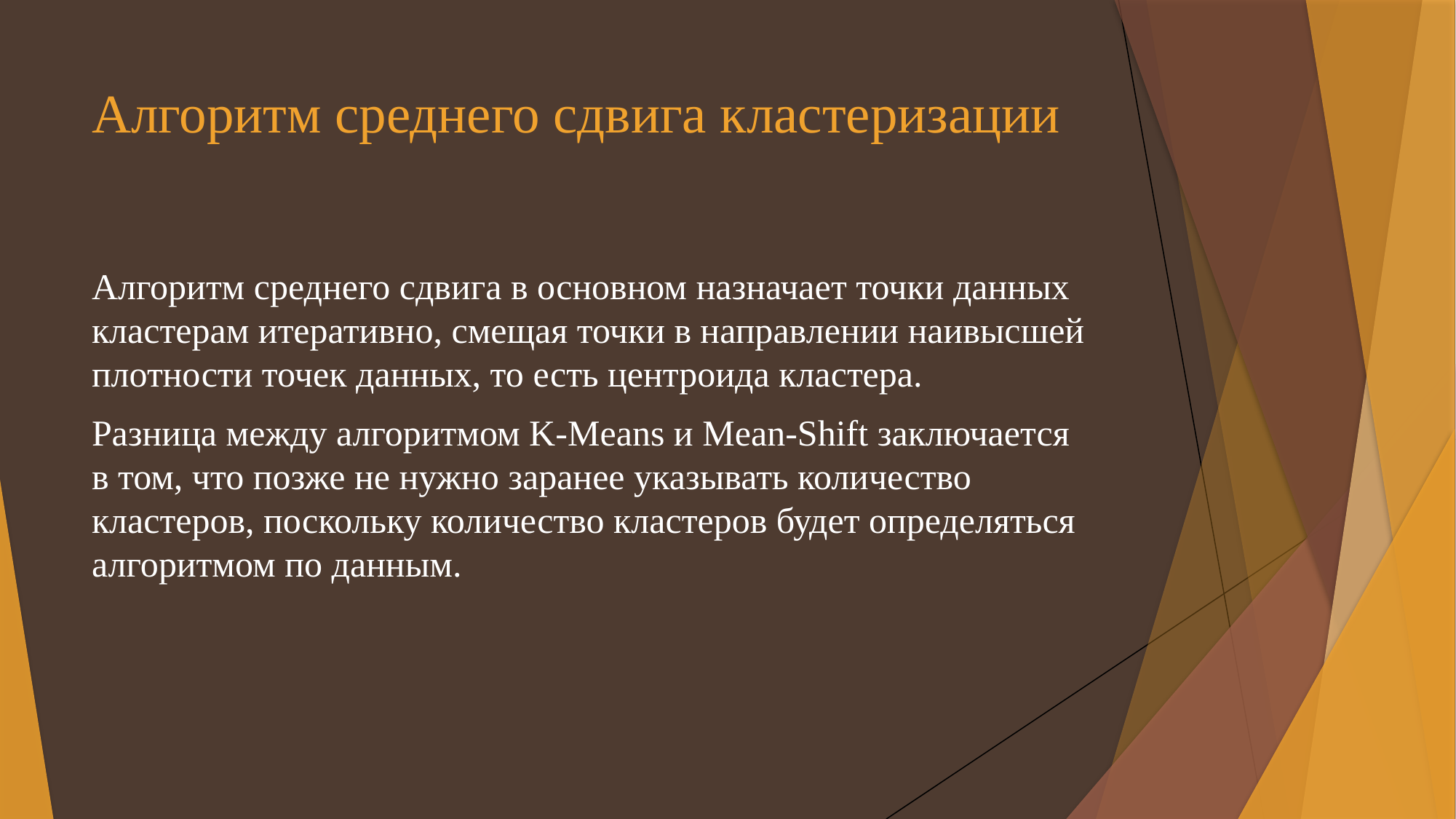

# Алгоритм среднего сдвига кластеризации
Алгоритм среднего сдвига в основном назначает точки данных кластерам итеративно, смещая точки в направлении наивысшей плотности точек данных, то есть центроида кластера.
Разница между алгоритмом K-Means и Mean-Shift заключается в том, что позже не нужно заранее указывать количество кластеров, поскольку количество кластеров будет определяться алгоритмом по данным.